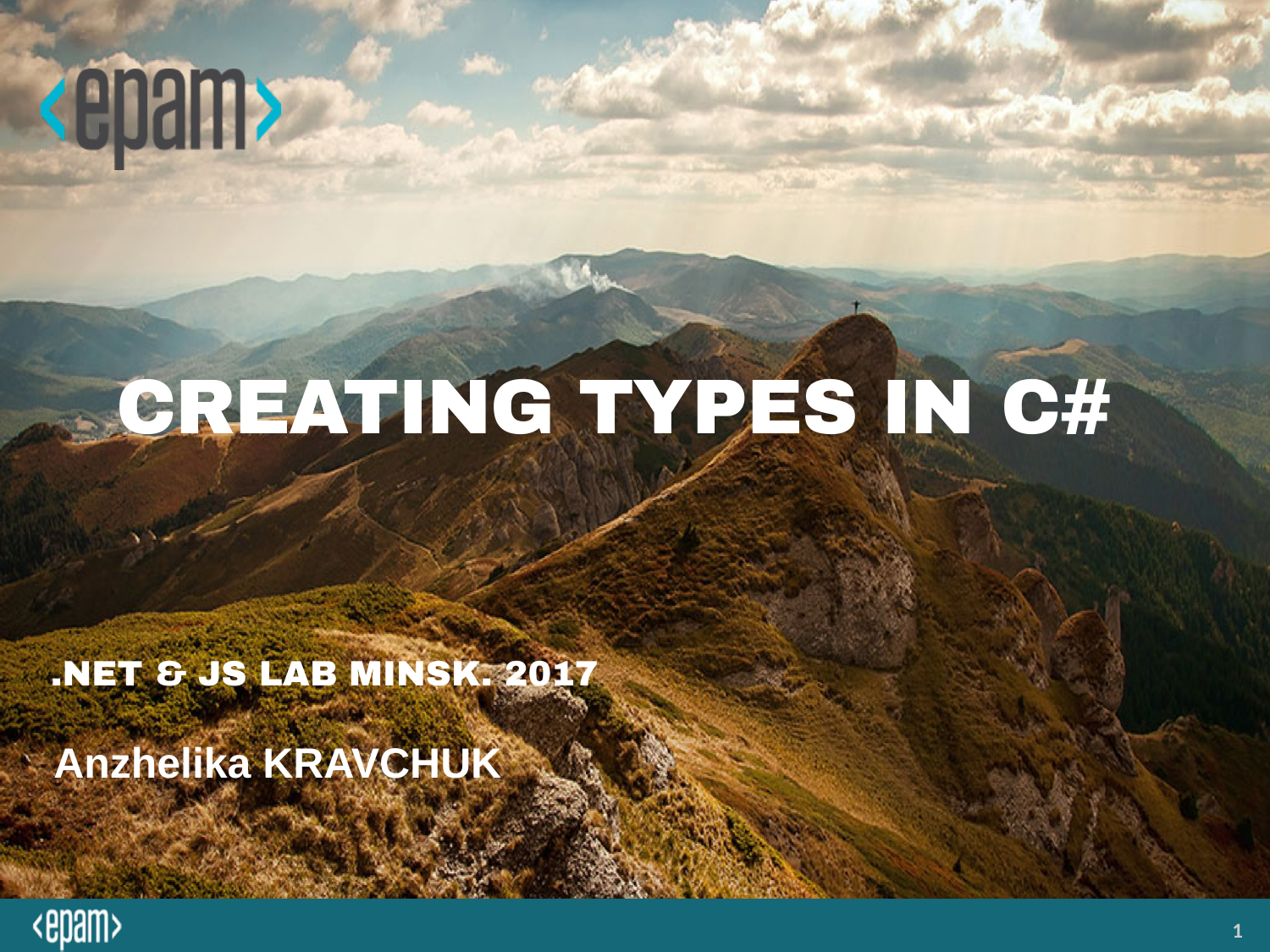

Creating types in C#
.NET & JS Lab MINSK. 2017